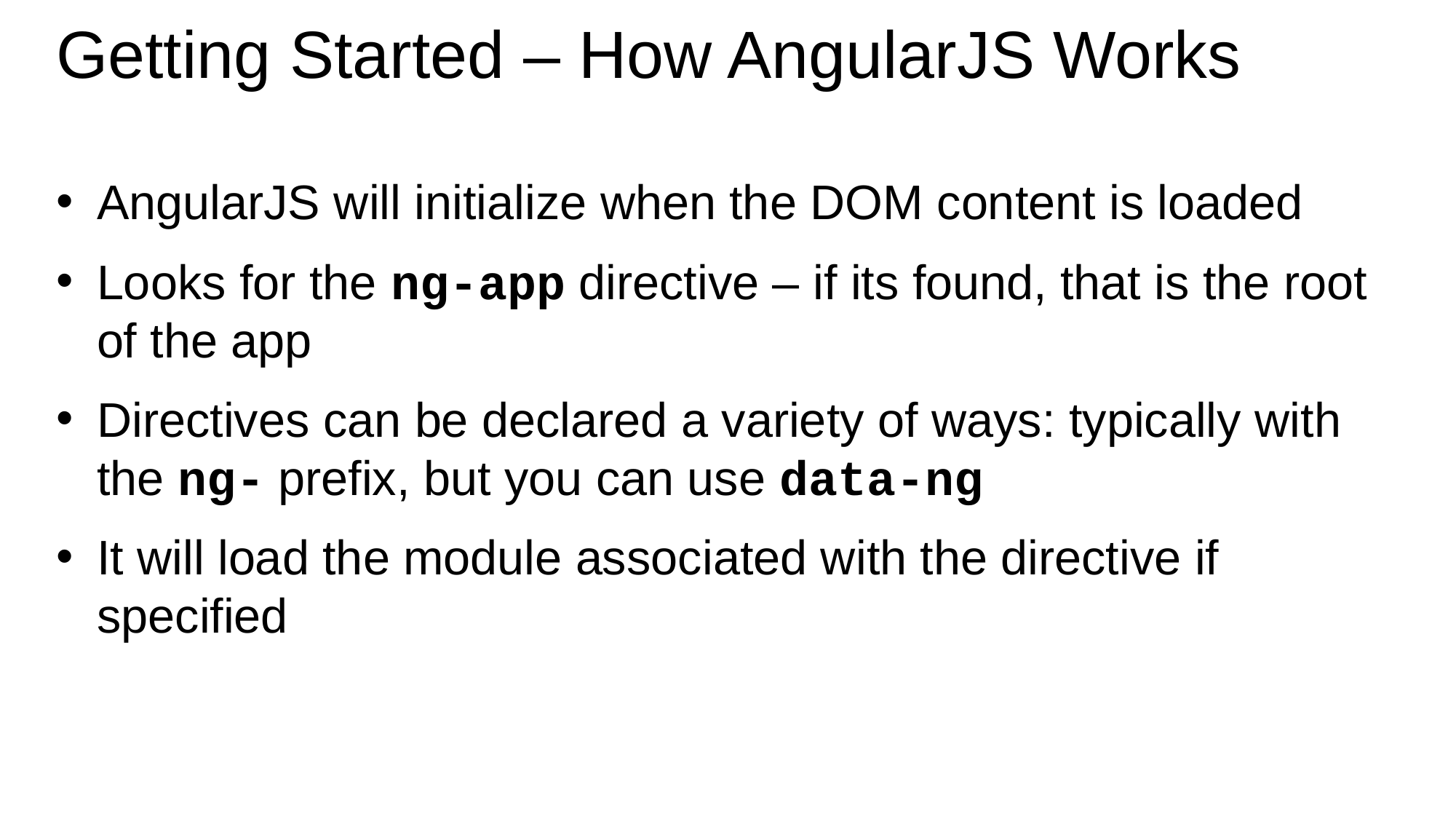

# Getting Started – How AngularJS Works
AngularJS will initialize when the DOM content is loaded
Looks for the ng-app directive – if its found, that is the root of the app
Directives can be declared a variety of ways: typically with the ng- prefix, but you can use data-ng
It will load the module associated with the directive if specified